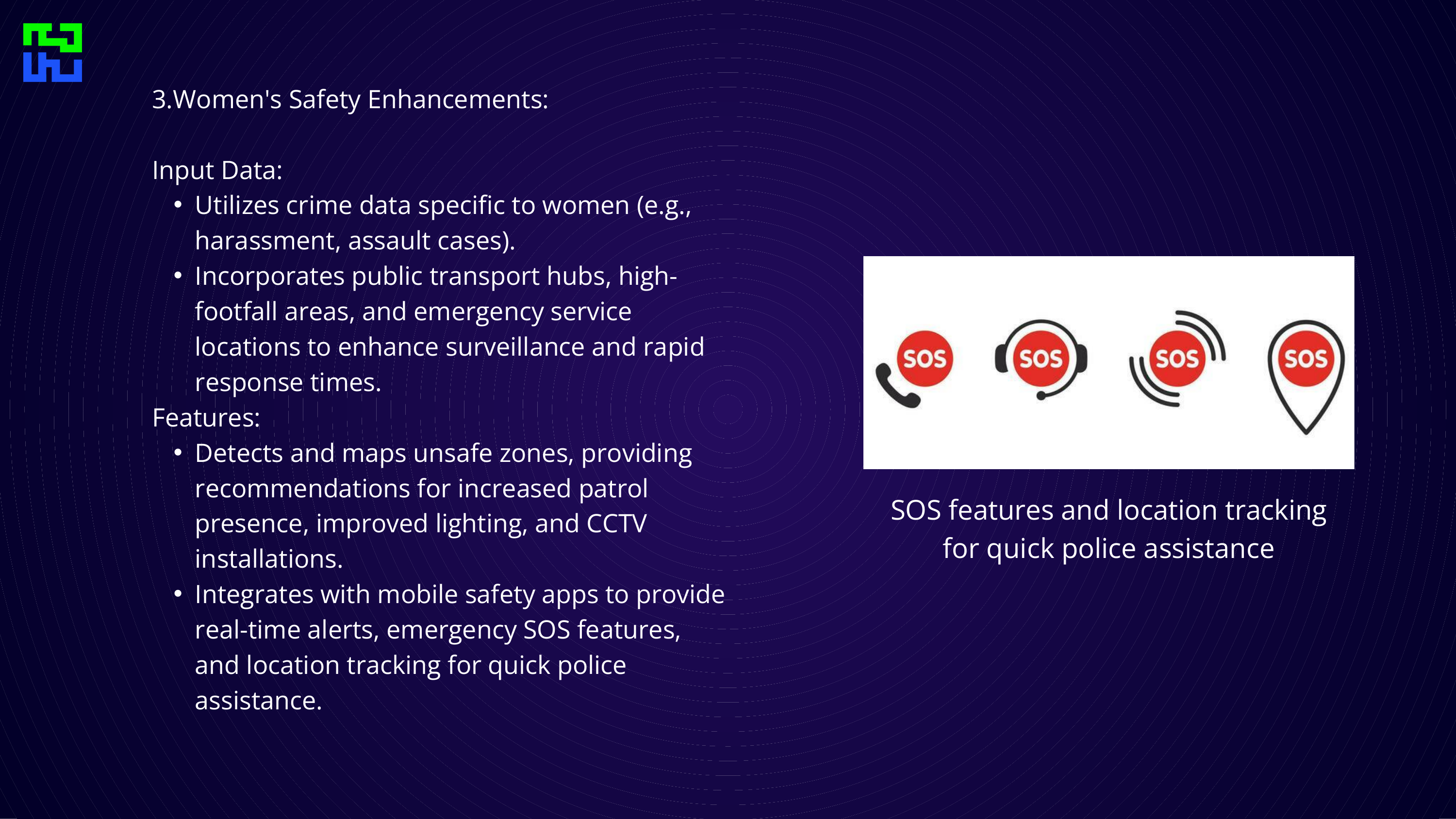

3.Women's Safety Enhancements:

Input Data:
Utilizes crime data specific to women (e.g., harassment, assault cases).
Incorporates public transport hubs, high-footfall areas, and emergency service locations to enhance surveillance and rapid response times.
Features:
Detects and maps unsafe zones, providing recommendations for increased patrol presence, improved lighting, and CCTV installations.
Integrates with mobile safety apps to provide real-time alerts, emergency SOS features, and location tracking for quick police assistance.

SOS features and location tracking for quick police assistance